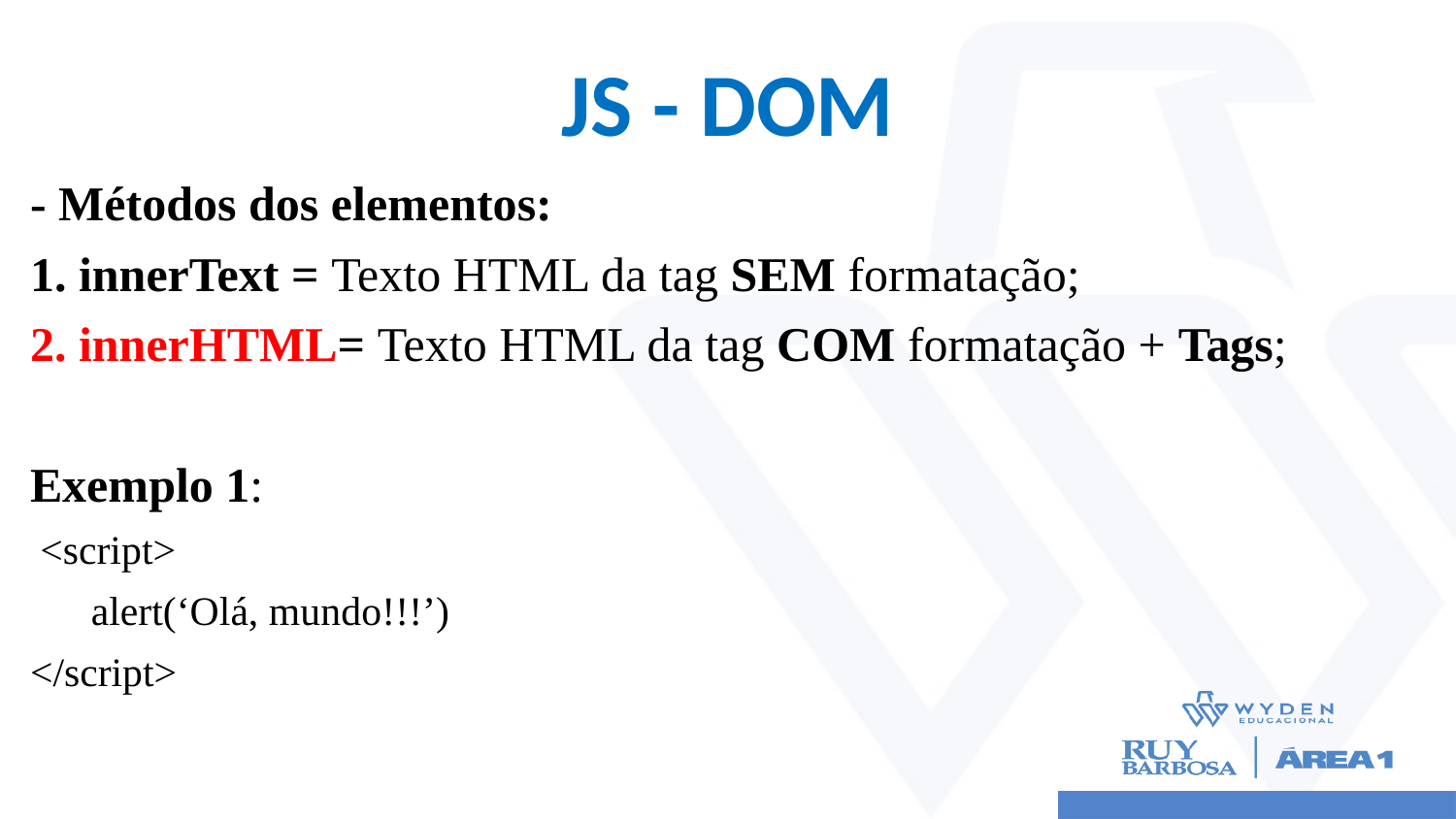

# JS - DOM
- Métodos dos elementos:
1. innerText = Texto HTML da tag SEM formatação;
2. innerHTML= Texto HTML da tag COM formatação + Tags;

Exemplo 1:
 <script>
      alert(‘Olá, mundo!!!’)
</script>